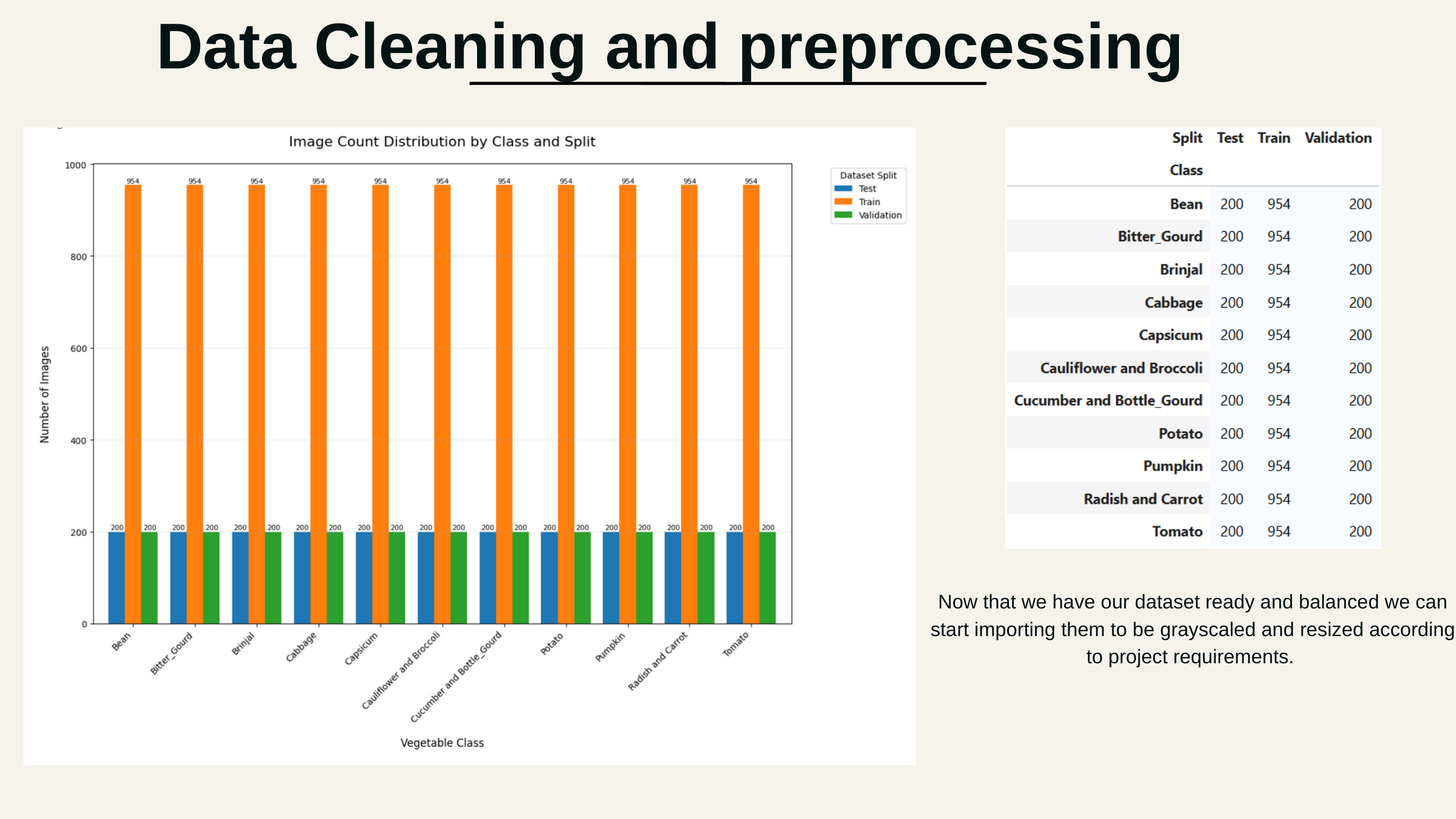

Data Cleaning and preprocessing

Now that we have our dataset ready and balanced we can start importing them to be grayscaled and resized according to project requirements.